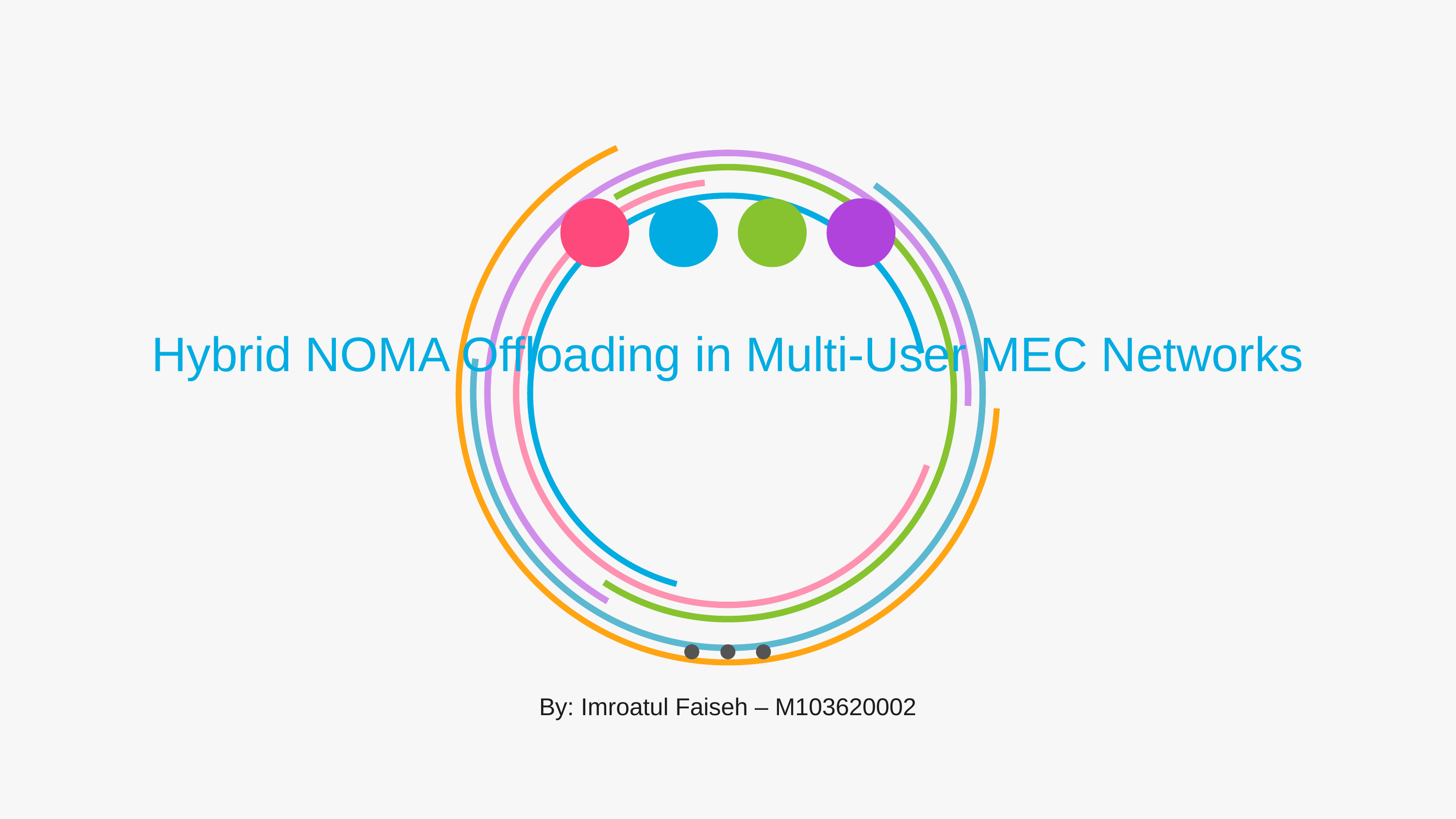

# Hybrid NOMA Offloading in Multi-User MEC Networks

By: Imroatul Faiseh – M103620002